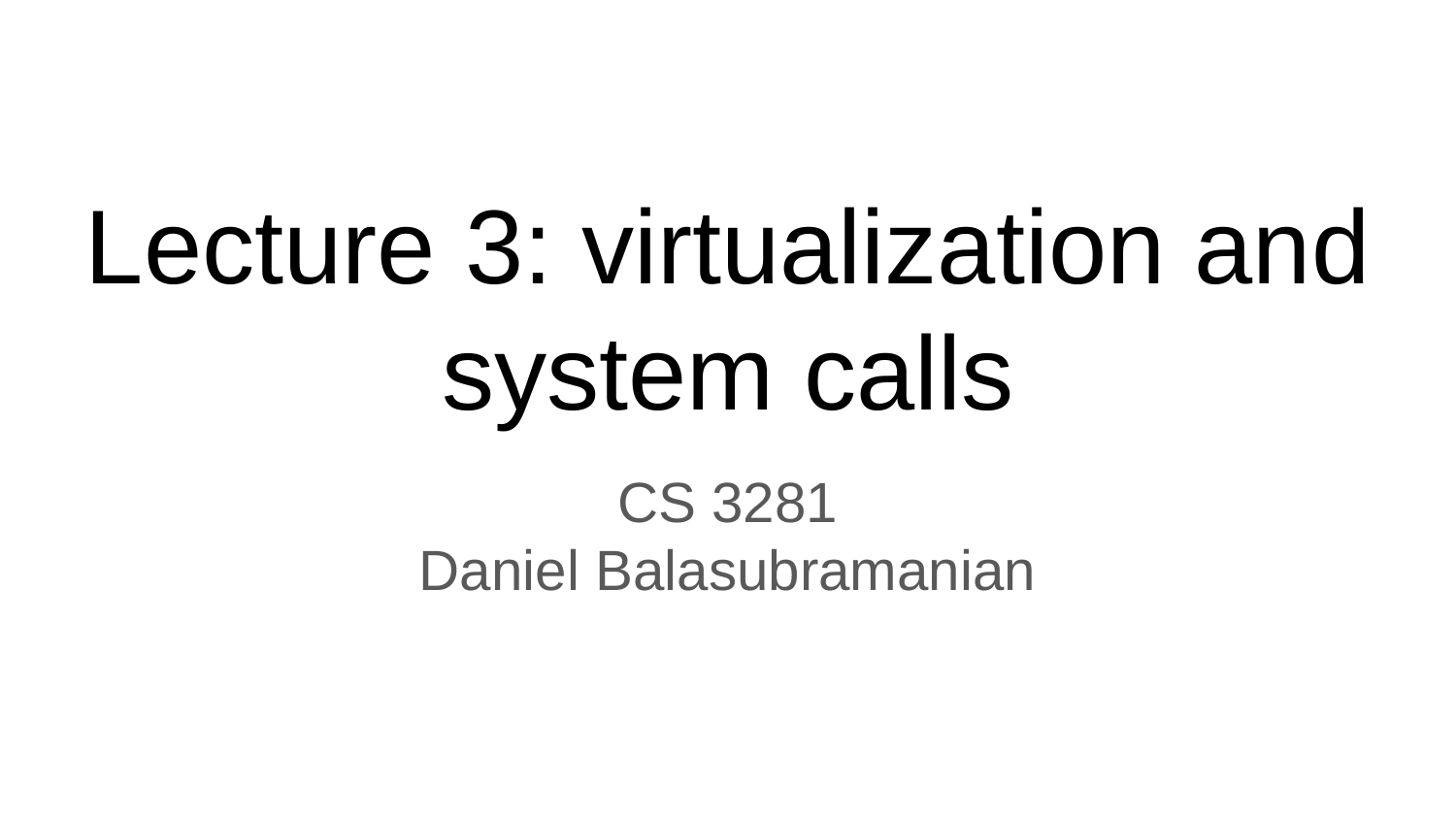

# Lecture 3: virtualization and system calls
CS 3281
Daniel Balasubramanian